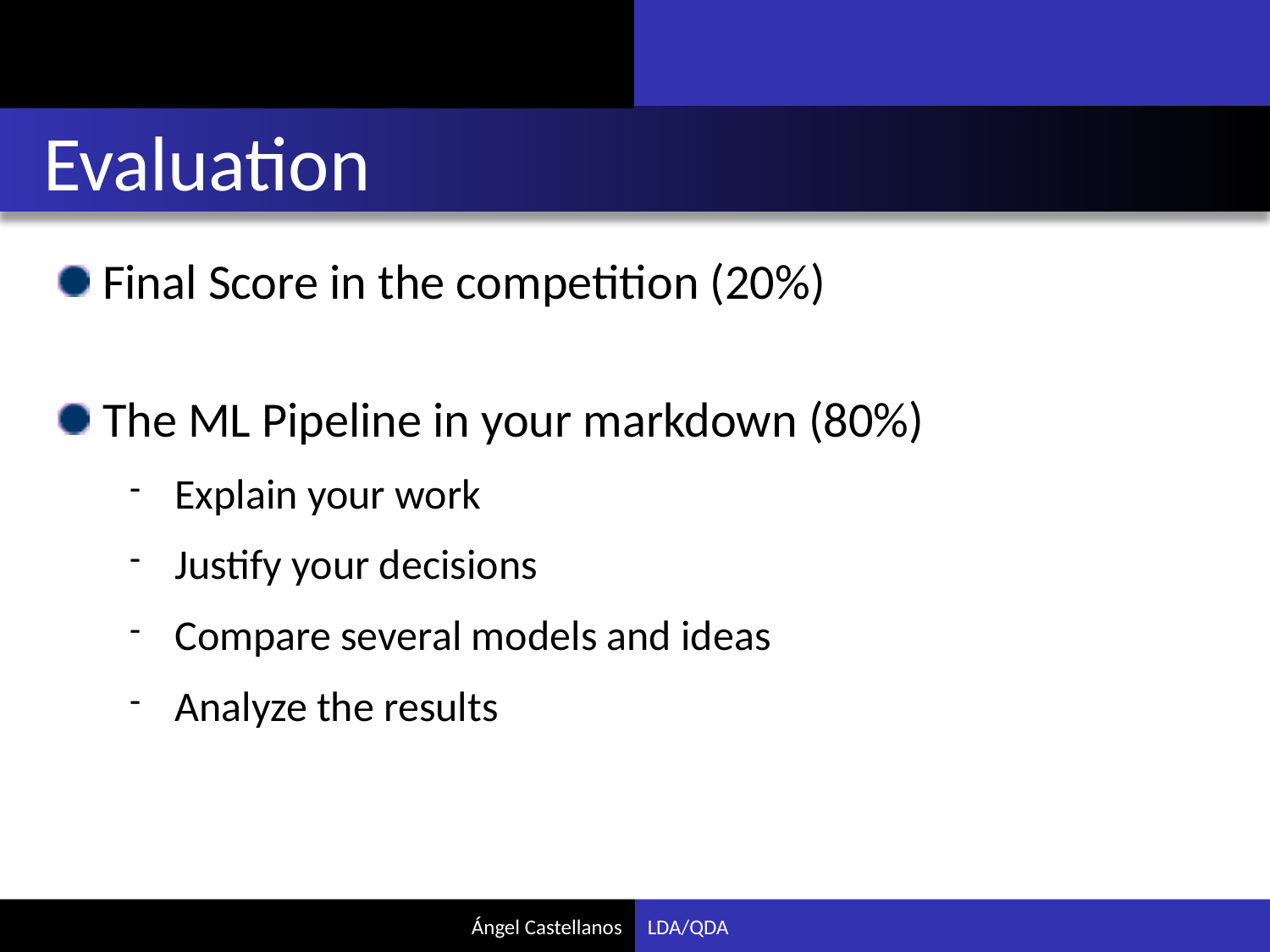

Evaluation
Final Score in the competition (20%)

The ML Pipeline in your markdown (80%)
Explain your work
Justify your decisions
Compare several models and ideas
Analyze the results

LDA/QDA